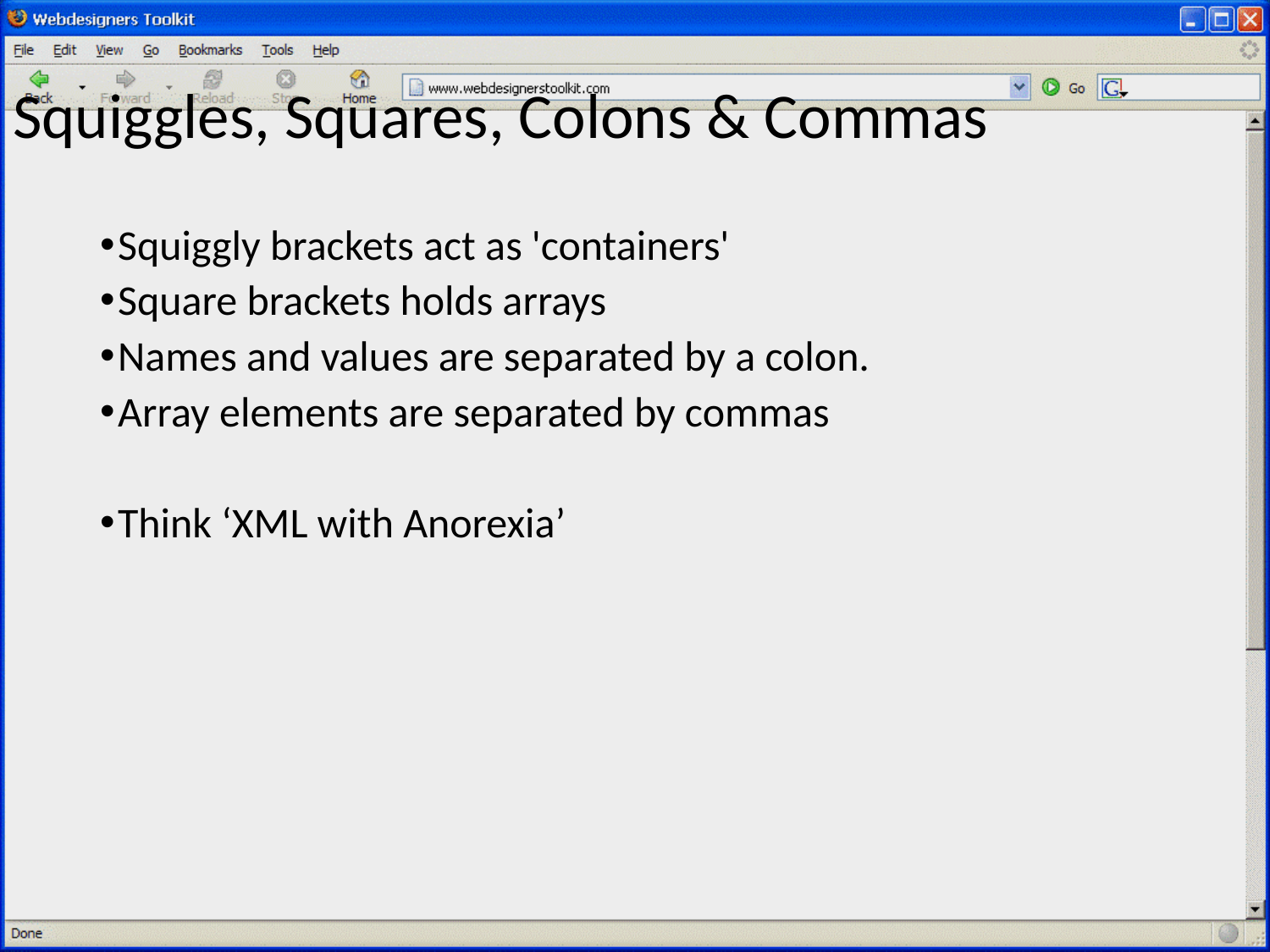

# Squiggles, Squares, Colons & Commas
Squiggly brackets act as 'containers'
Square brackets holds arrays
Names and values are separated by a colon.
Array elements are separated by commas

Think ‘XML with Anorexia’